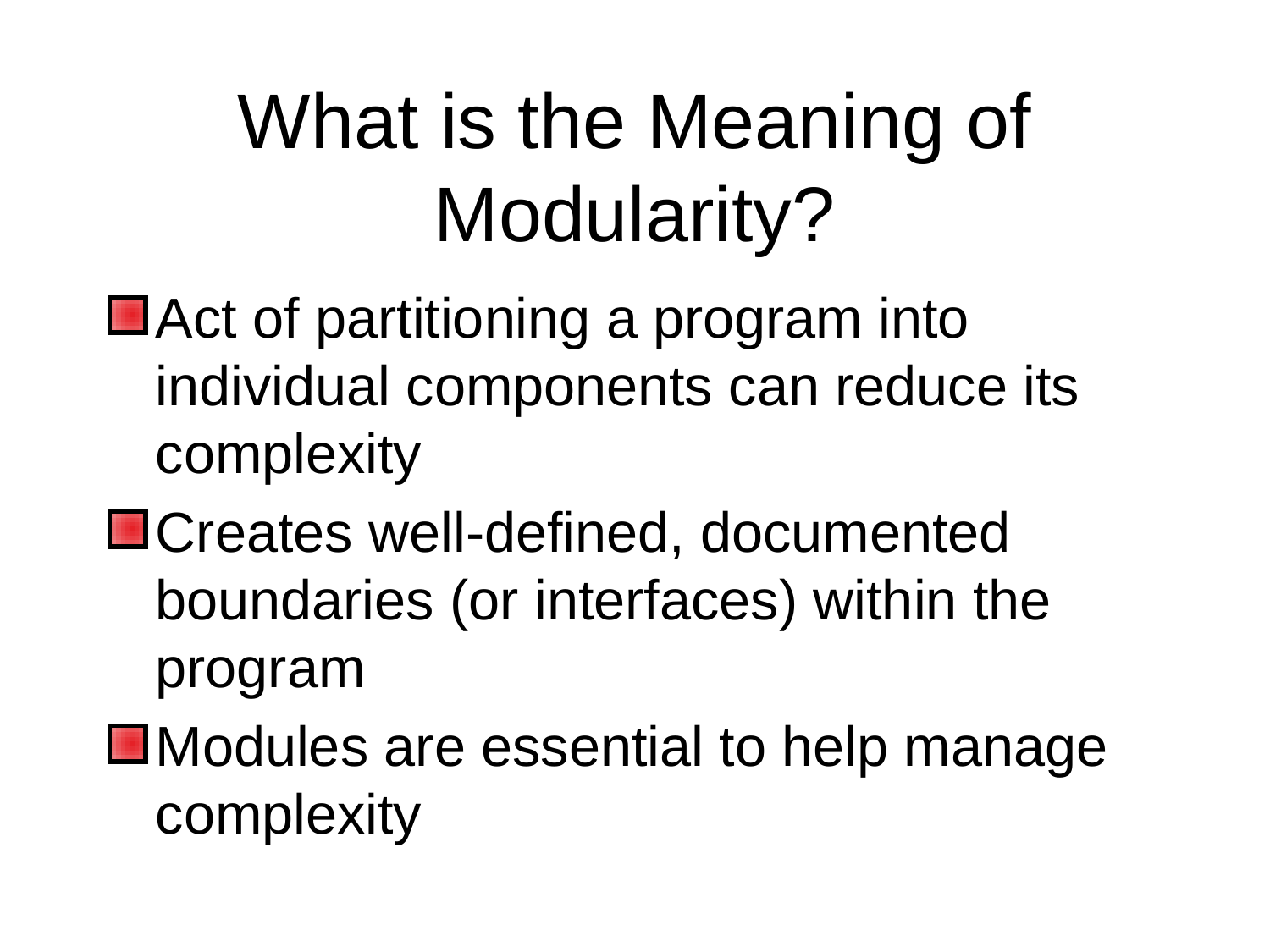

# What is the Meaning of Modularity?
Act of partitioning a program into individual components can reduce its complexity
Creates well-defined, documented boundaries (or interfaces) within the program
Modules are essential to help manage complexity